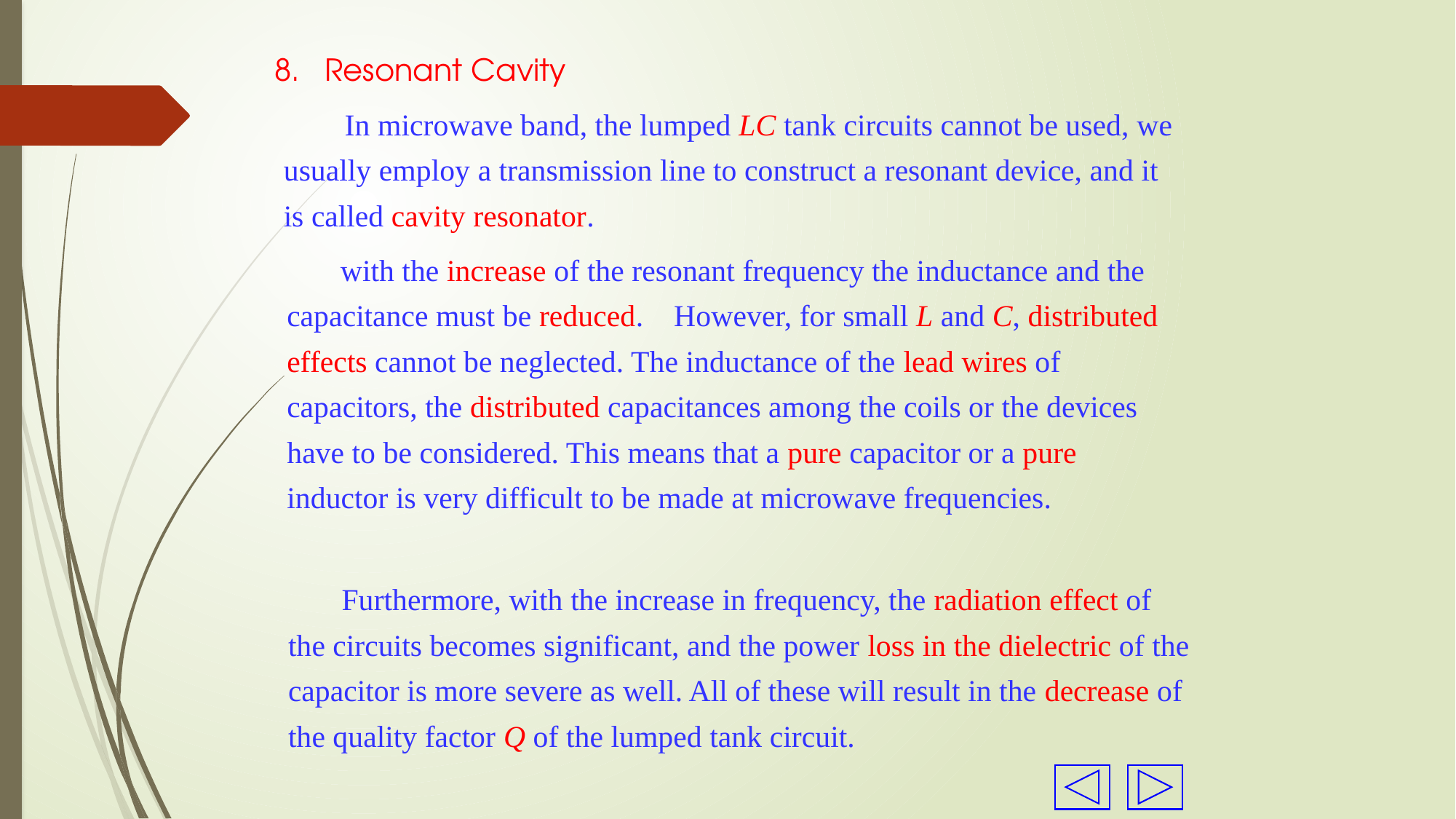

8.   Resonant Cavity
        In microwave band, the lumped LC tank circuits cannot be used, we usually employ a transmission line to construct a resonant device, and it is called cavity resonator.
       with the increase of the resonant frequency the inductance and the capacitance must be reduced.    However, for small L and C, distributed effects cannot be neglected. The inductance of the lead wires of capacitors, the distributed capacitances among the coils or the devices have to be considered. This means that a pure capacitor or a pure inductor is very difficult to be made at microwave frequencies.
       Furthermore, with the increase in frequency, the radiation effect of the circuits becomes significant, and the power loss in the dielectric of the capacitor is more severe as well. All of these will result in the decrease of the quality factor Q of the lumped tank circuit.